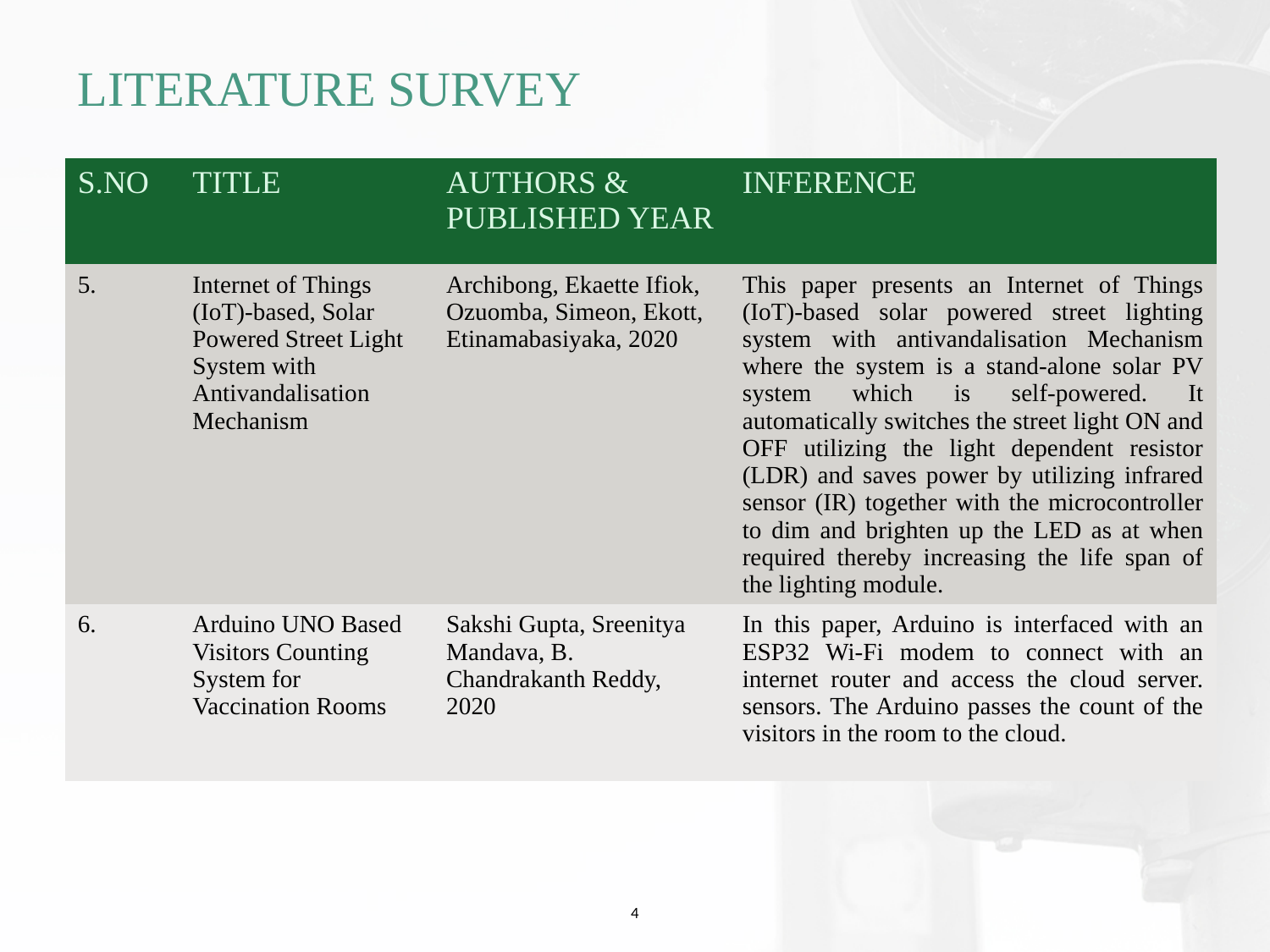

# LITERATURE SURVEY
| S.NO | TITLE | AUTHORS & PUBLISHED YEAR | INFERENCE |
| --- | --- | --- | --- |
| 5. | Internet of Things (IoT)-based, Solar Powered Street Light System with Antivandalisation Mechanism | Archibong, Ekaette Ifiok, Ozuomba, Simeon, Ekott, Etinamabasiyaka, 2020 | This paper presents an Internet of Things (IoT)-based solar powered street lighting system with antivandalisation Mechanism where the system is a stand-alone solar PV system which is self-powered. It automatically switches the street light ON and OFF utilizing the light dependent resistor (LDR) and saves power by utilizing infrared sensor (IR) together with the microcontroller to dim and brighten up the LED as at when required thereby increasing the life span of the lighting module. |
| 6. | Arduino UNO Based Visitors Counting System for Vaccination Rooms | Sakshi Gupta, Sreenitya Mandava, B. Chandrakanth Reddy, 2020 | In this paper, Arduino is interfaced with an ESP32 Wi-Fi modem to connect with an internet router and access the cloud server. sensors. The Arduino passes the count of the visitors in the room to the cloud. |

4